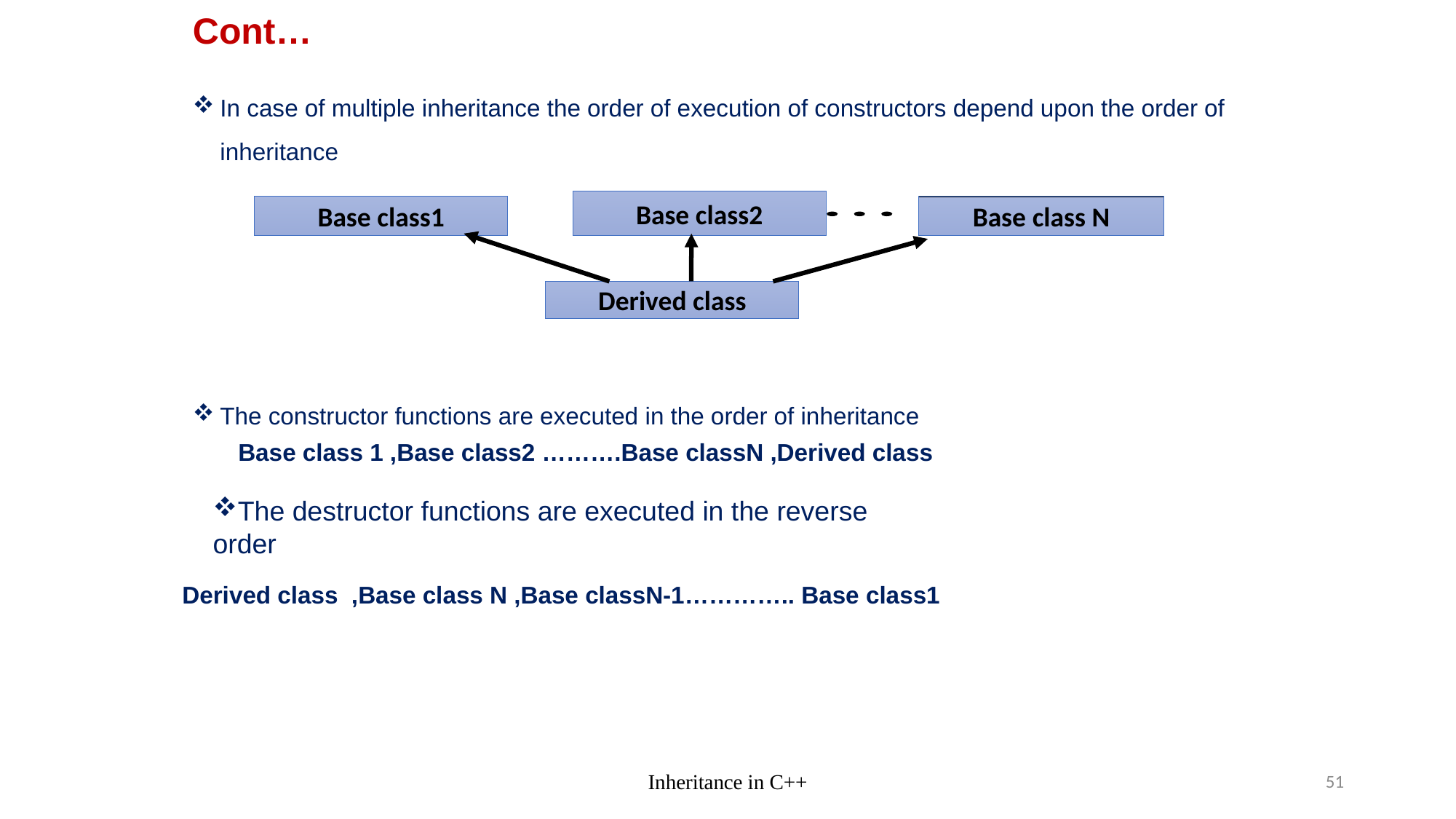

# Cont…
In case of multiple inheritance the order of execution of constructors depend upon the order of inheritance

The constructor functions are executed in the order of inheritance

Base class2
Base class1
Derived class

Base class N

Base class 1 ,Base class2 ……….Base classN ,Derived class
The destructor functions are executed in the reverse order
Derived class  ,Base class N ,Base classN-1………….. Base class1
Inheritance in C++
51